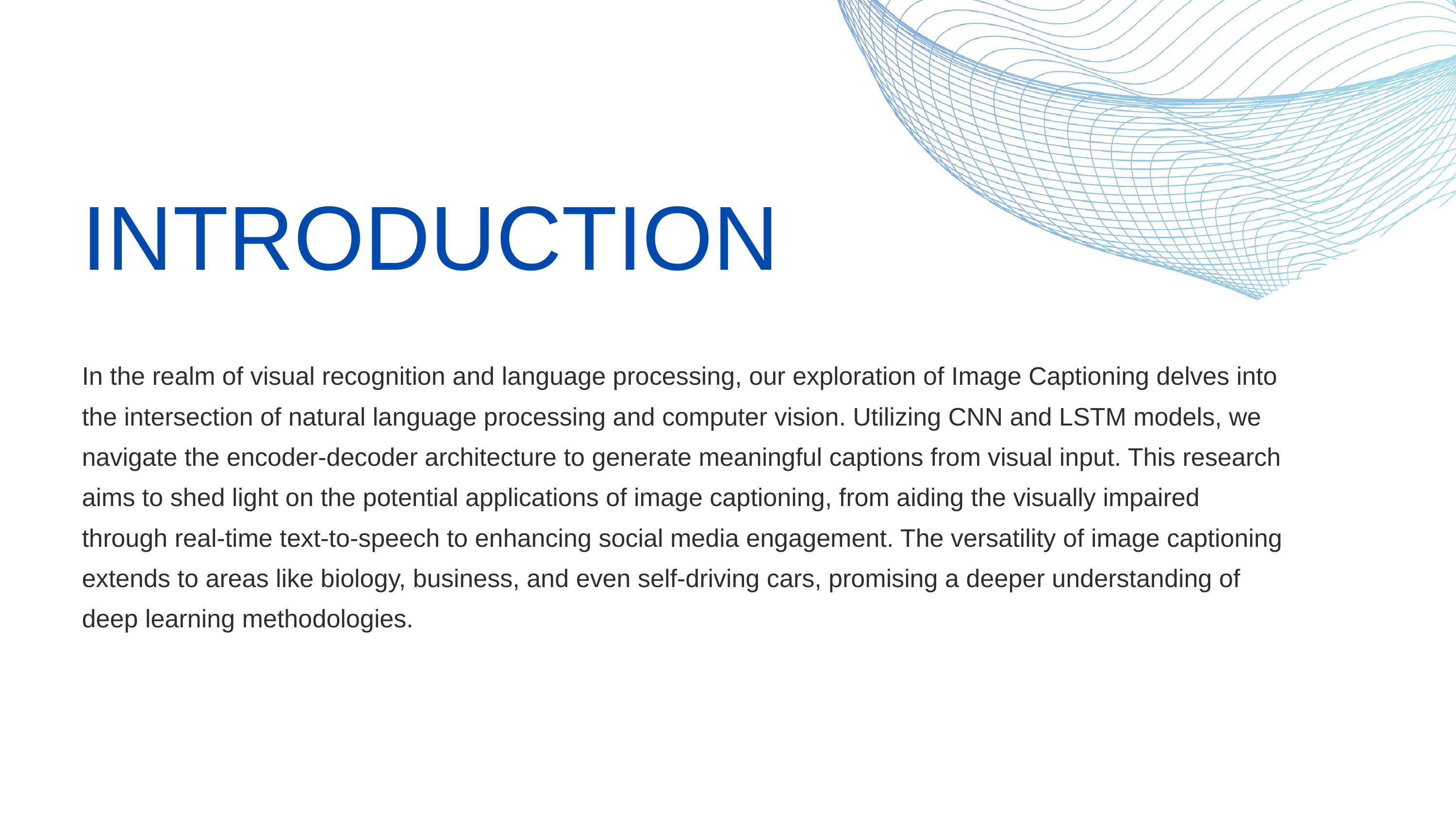

INTRODUCTION
In the realm of visual recognition and language processing, our exploration of Image Captioning delves into the intersection of natural language processing and computer vision. Utilizing CNN and LSTM models, we navigate the encoder-decoder architecture to generate meaningful captions from visual input. This research aims to shed light on the potential applications of image captioning, from aiding the visually impaired through real-time text-to-speech to enhancing social media engagement. The versatility of image captioning extends to areas like biology, business, and even self-driving cars, promising a deeper understanding of deep learning methodologies.